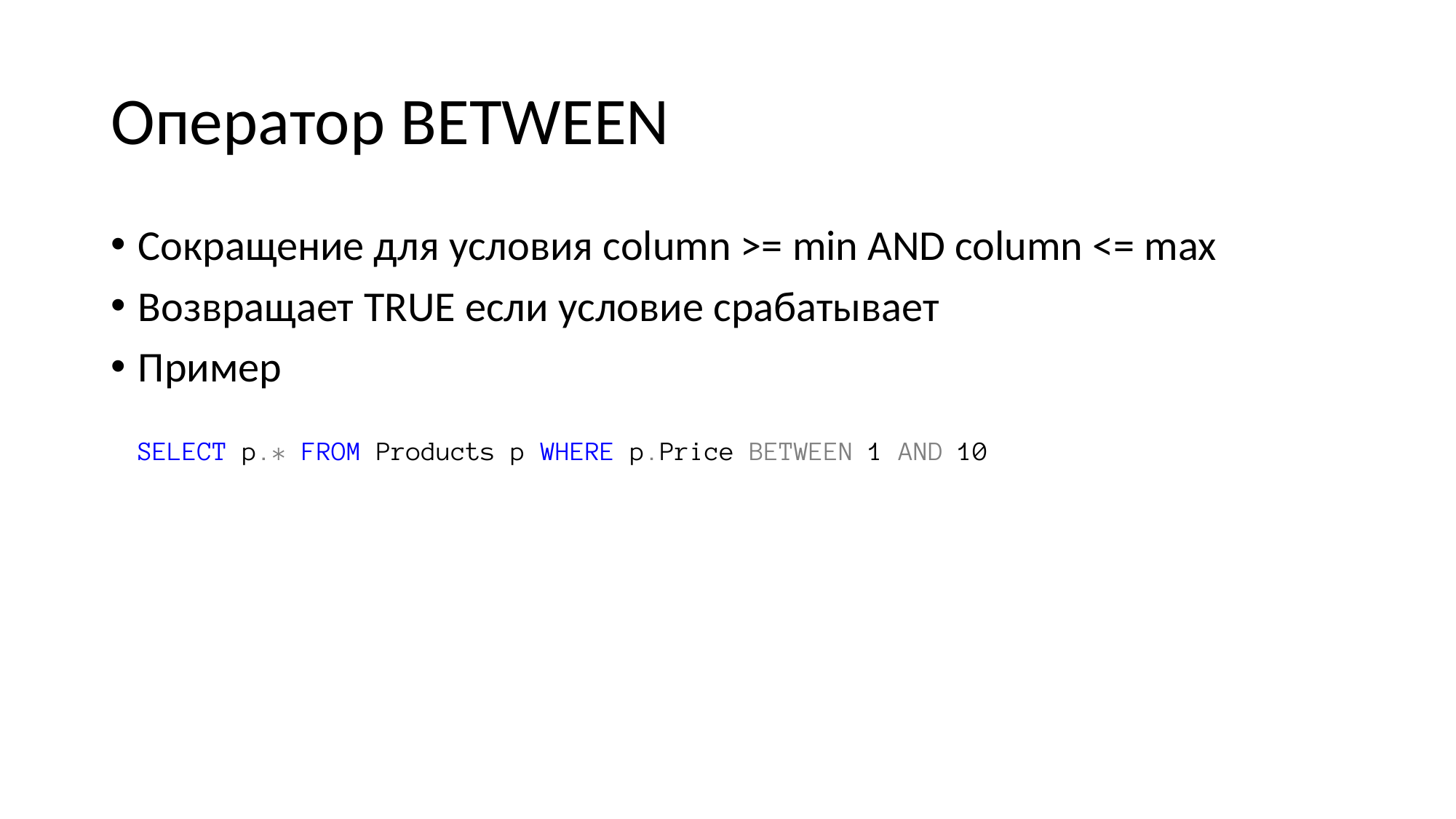

# Оператор BETWEEN
Сокращение для условия column >= min AND column <= max
Возвращает TRUE если условие срабатывает
Пример
SELECT p.* FROM Products p WHERE p.Price BETWEEN 1 AND 10